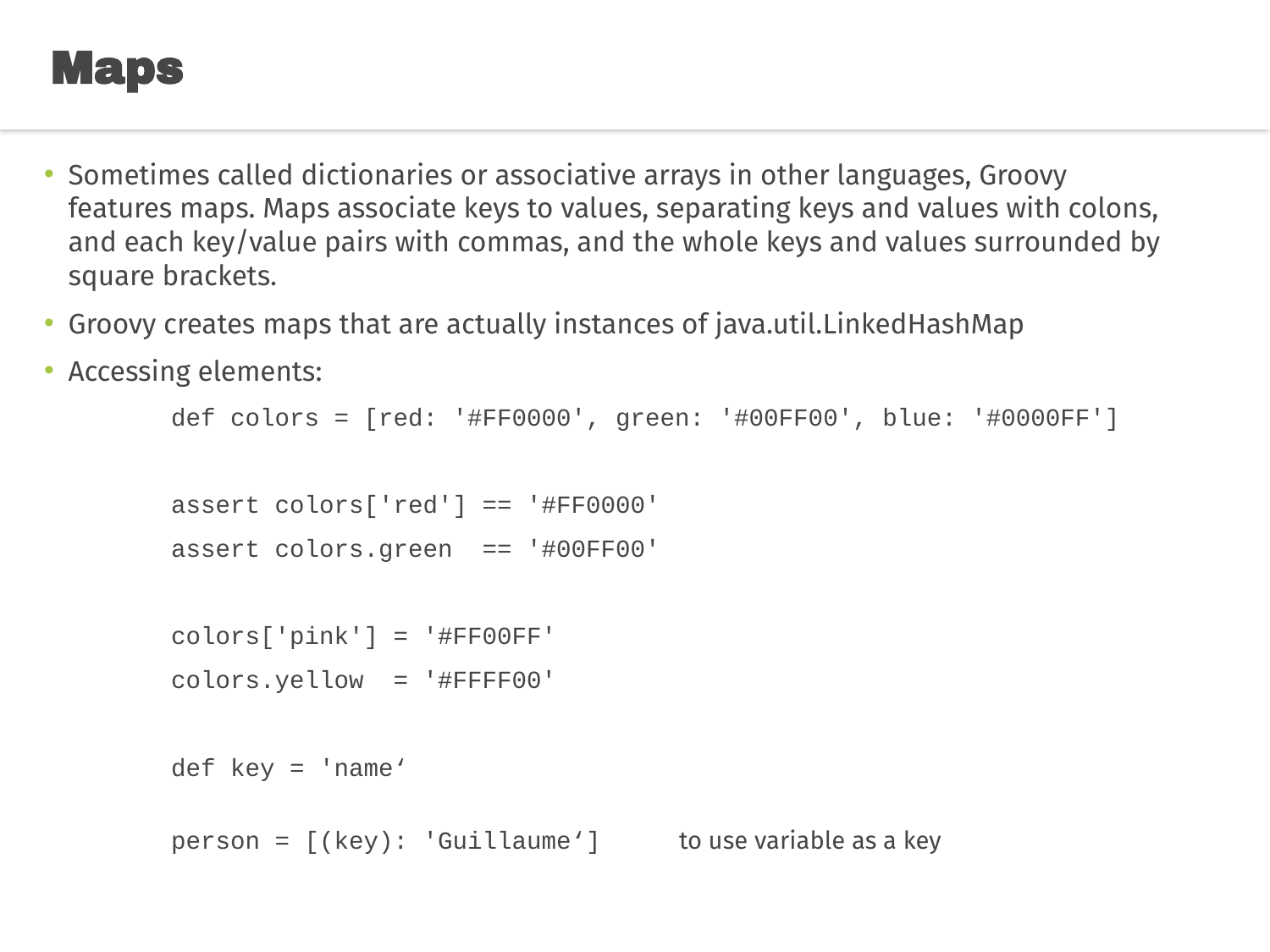

Maps
Sometimes called dictionaries or associative arrays in other languages, Groovy features maps. Maps associate keys to values, separating keys and values with colons, and each key/value pairs with commas, and the whole keys and values surrounded by square brackets.
Groovy creates maps that are actually instances of java.util.LinkedHashMap
Accessing elements:
	def colors = [red: '#FF0000', green: '#00FF00', blue: '#0000FF']

	assert colors['red'] == '#FF0000'
	assert colors.green  == '#00FF00'

	colors['pink'] = '#FF00FF'
	colors.yellow  = '#FFFF00'

	def key = 'name‘
	person = [(key): 'Guillaume‘]  	to use variable as a key